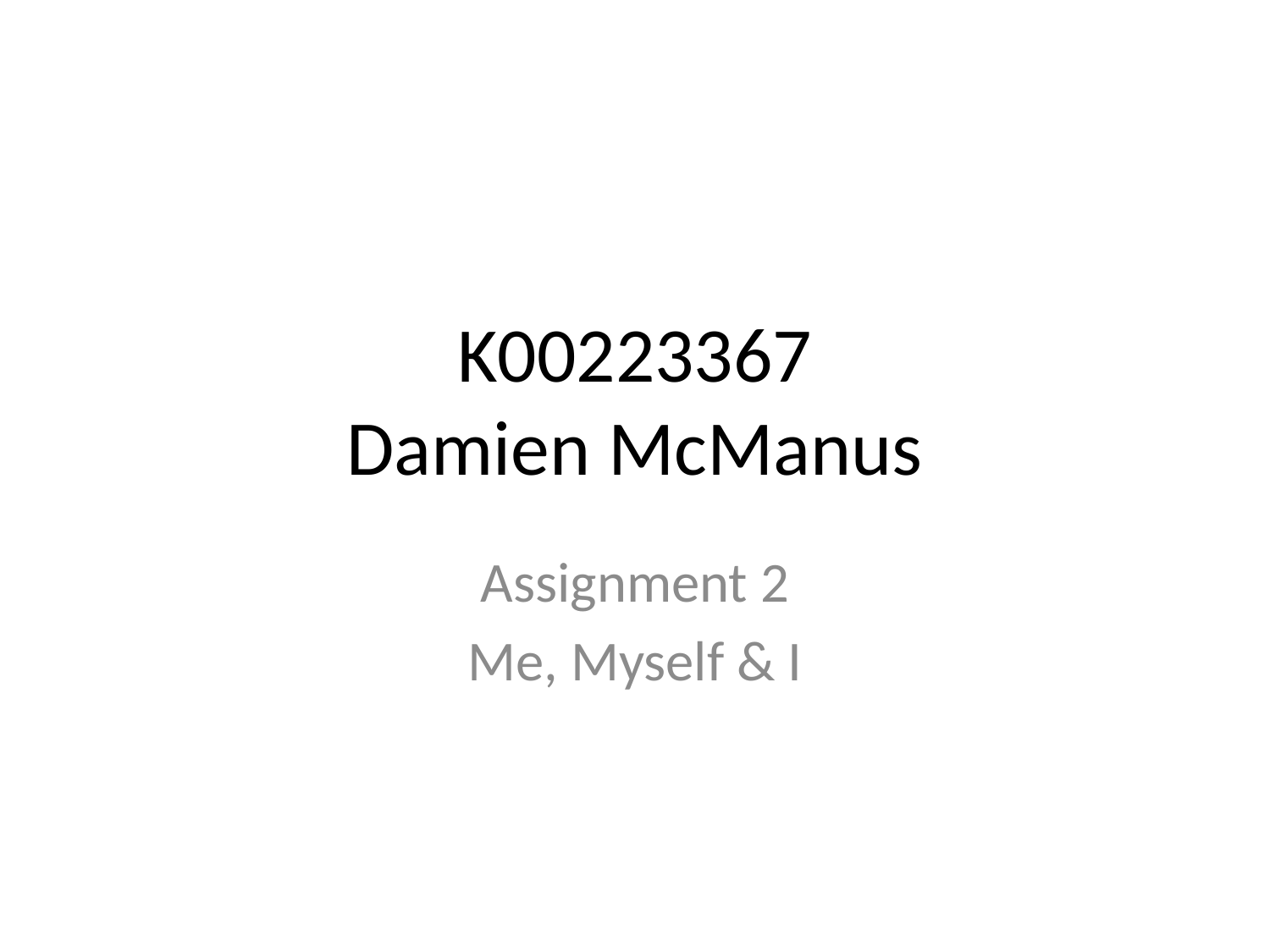

# K00223367 Damien McManus
Assignment 2
Me, Myself & I